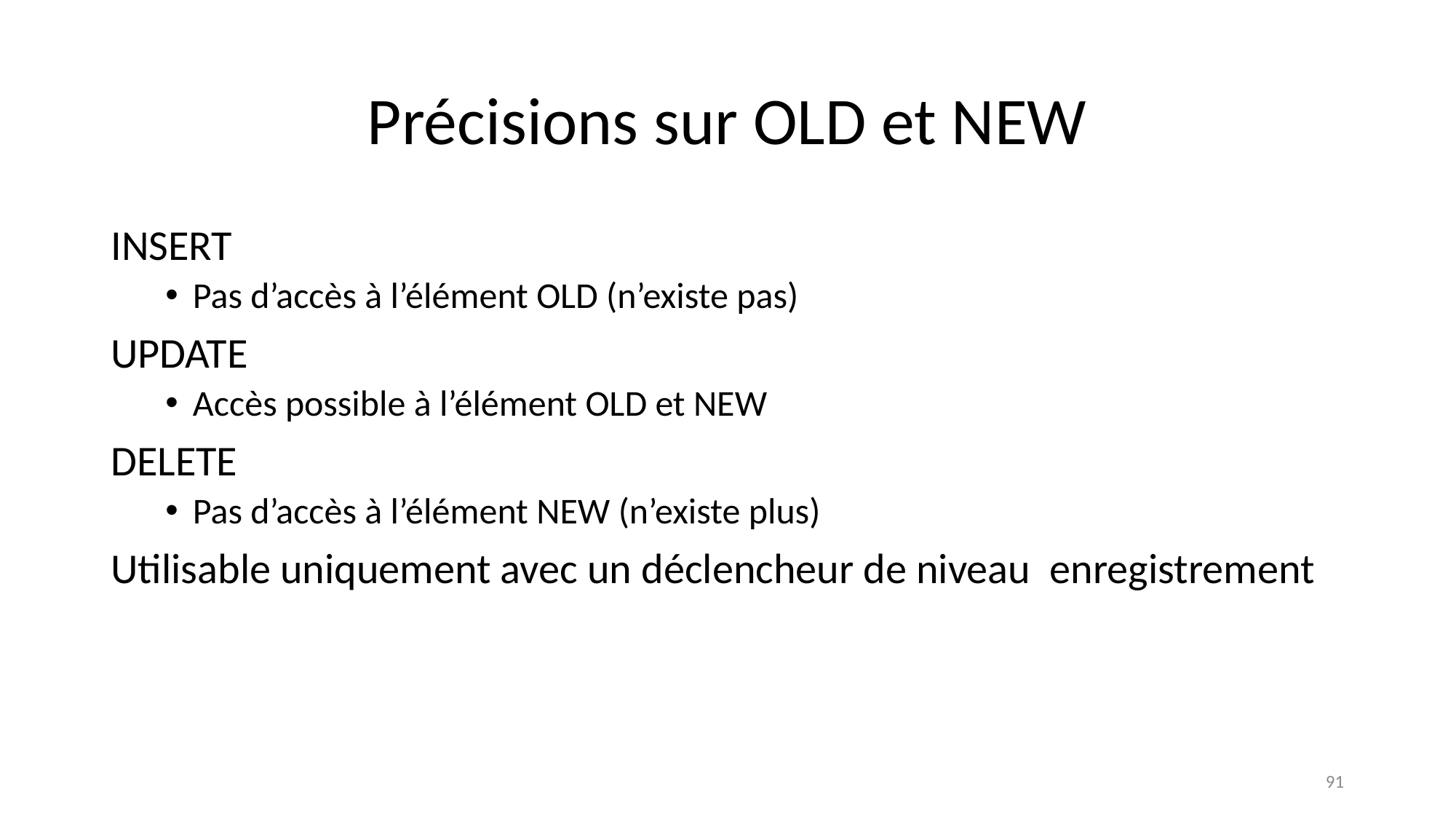

# Précisions sur OLD et NEW
INSERT
Pas d’accès à l’élément OLD (n’existe pas)
UPDATE
Accès possible à l’élément OLD et NEW
DELETE
Pas d’accès à l’élément NEW (n’existe plus)
Utilisable uniquement avec un déclencheur de niveau  enregistrement
91